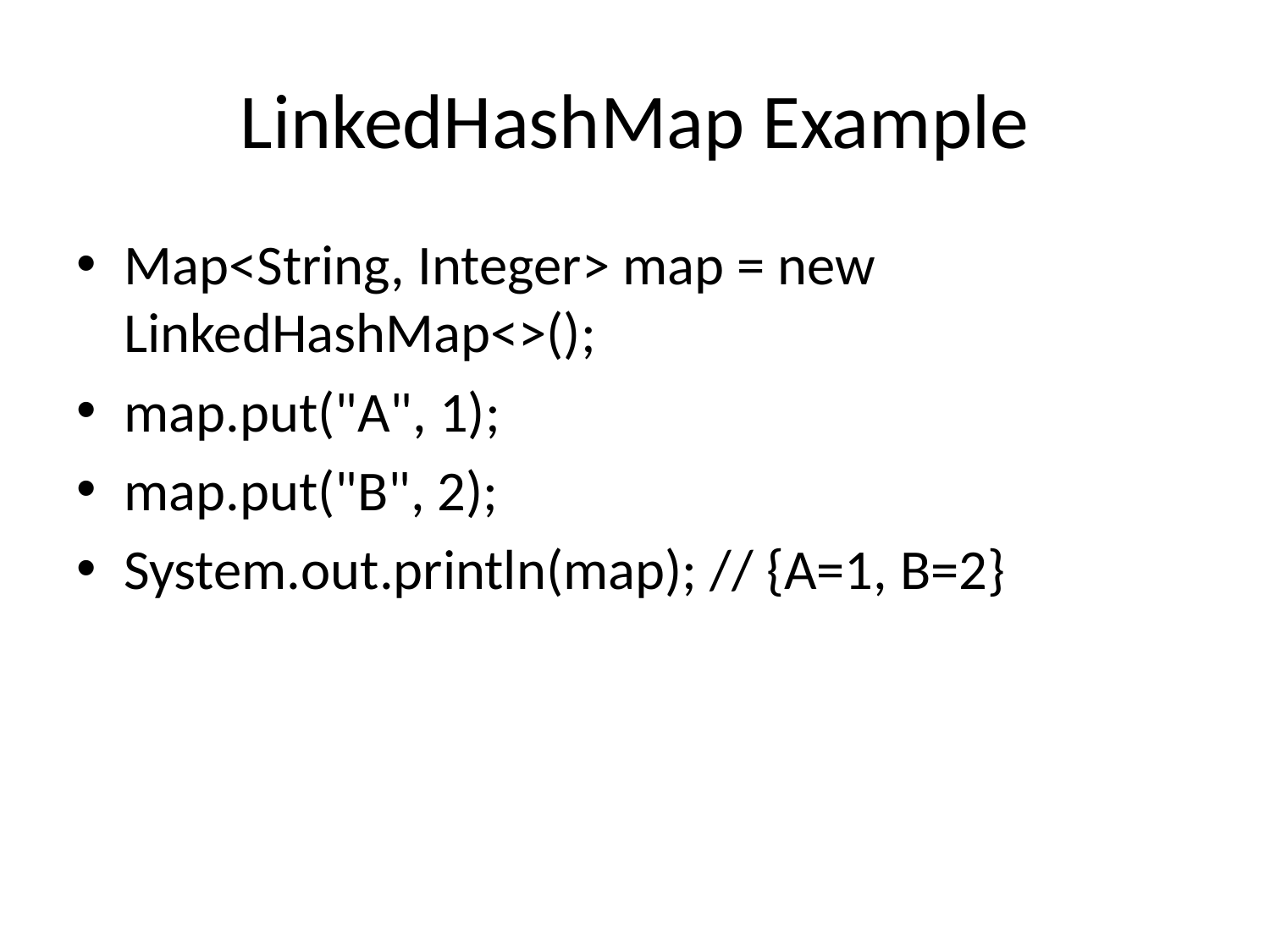

# LinkedHashMap Example
Map<String, Integer> map = new LinkedHashMap<>();
map.put("A", 1);
map.put("B", 2);
System.out.println(map); // {A=1, B=2}